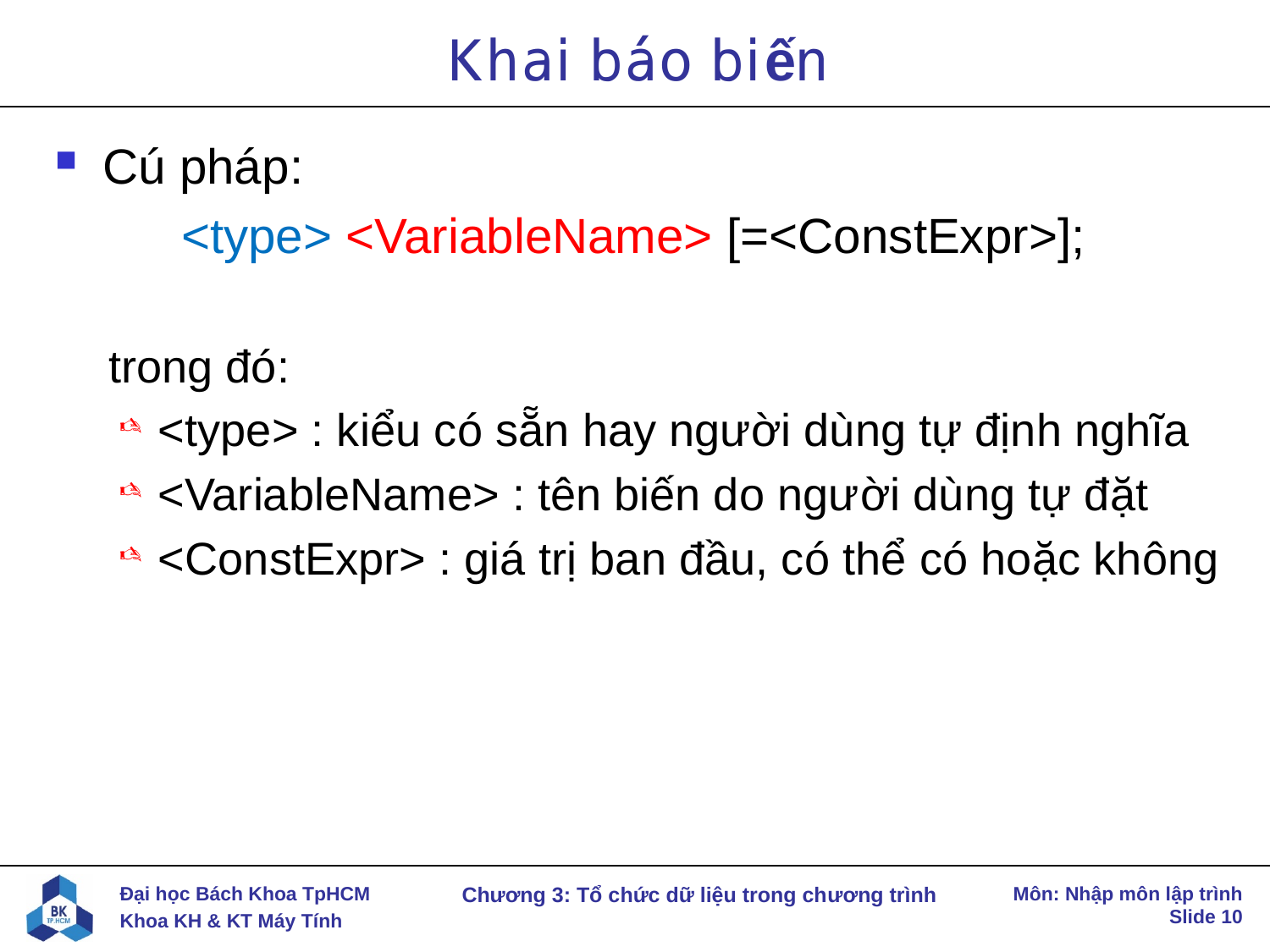

# Khai báo biến
Cú pháp:
<type> <VariableName> [=<ConstExpr>];

  trong đó:
<type> : kiểu có sẵn hay người dùng tự định nghĩa
<VariableName> : tên biến do người dùng tự đặt
<ConstExpr> : giá trị ban đầu, có thể có hoặc không